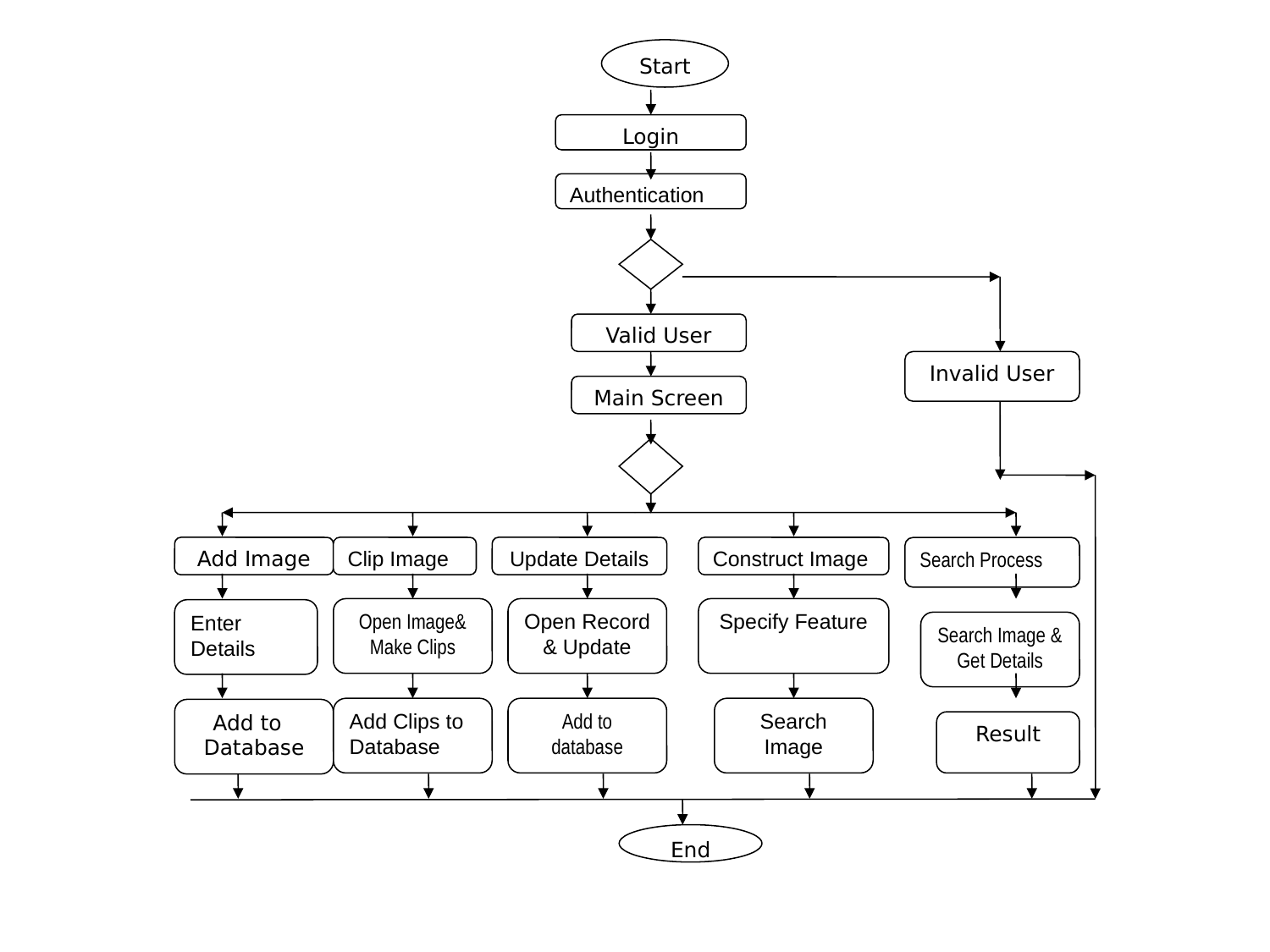

Start

Login

Authentication

Valid User

Invalid User
Main Screen

Add Image
Clip Image
Update Details
Construct Image
Search Process

Open Image& Make Clips
Open Record & Update
Specify Feature
Enter Details
Search Image & Get Details

Add Clips to Database
Add to database
Search Image
Add to   Database
Result

End